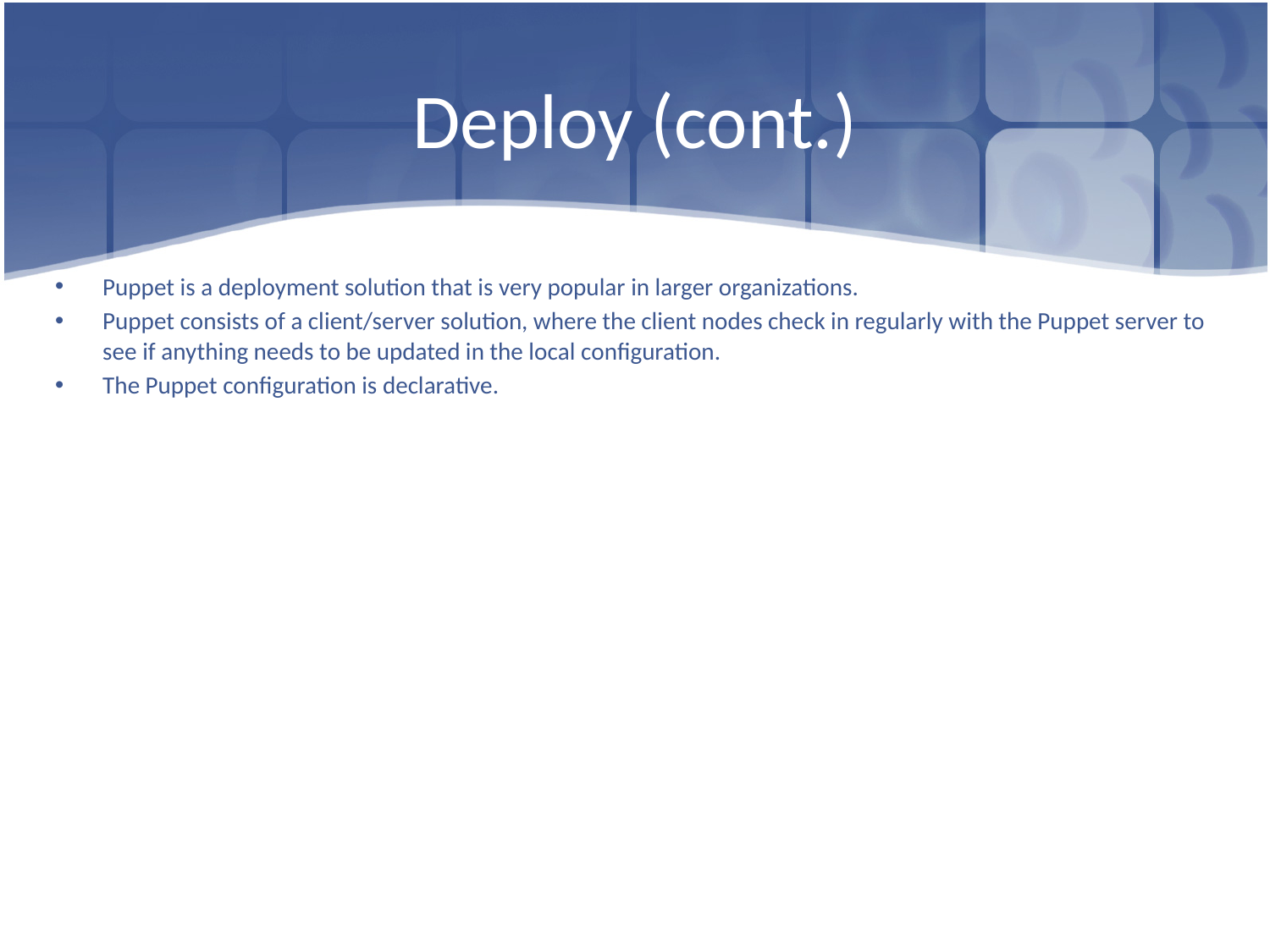

# Deploy (cont.)
Puppet is a deployment solution that is very popular in larger organizations.
Puppet consists of a client/server solution, where the client nodes check in regularly with the Puppet server to see if anything needs to be updated in the local configuration.
The Puppet configuration is declarative.